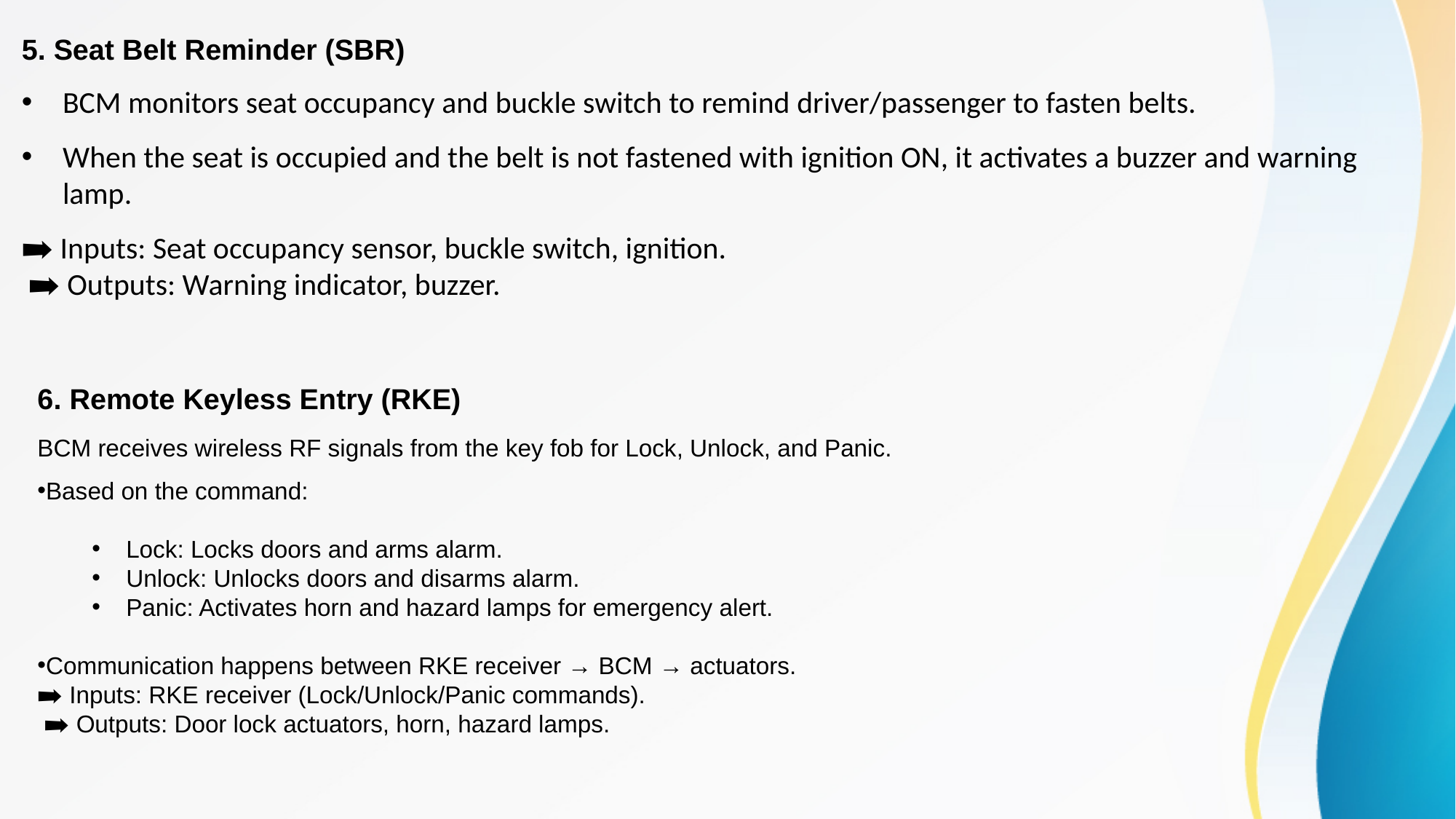

5. Seat Belt Reminder (SBR)
BCM monitors seat occupancy and buckle switch to remind driver/passenger to fasten belts.
When the seat is occupied and the belt is not fastened with ignition ON, it activates a buzzer and warning lamp.
➡️ Inputs: Seat occupancy sensor, buckle switch, ignition.
 ➡️ Outputs: Warning indicator, buzzer.
6. Remote Keyless Entry (RKE)
BCM receives wireless RF signals from the key fob for Lock, Unlock, and Panic.
Based on the command:

Lock: Locks doors and arms alarm.
Unlock: Unlocks doors and disarms alarm.
Panic: Activates horn and hazard lamps for emergency alert.

Communication happens between RKE receiver → BCM → actuators.
➡️ Inputs: RKE receiver (Lock/Unlock/Panic commands).
 ➡️ Outputs: Door lock actuators, horn, hazard lamps.